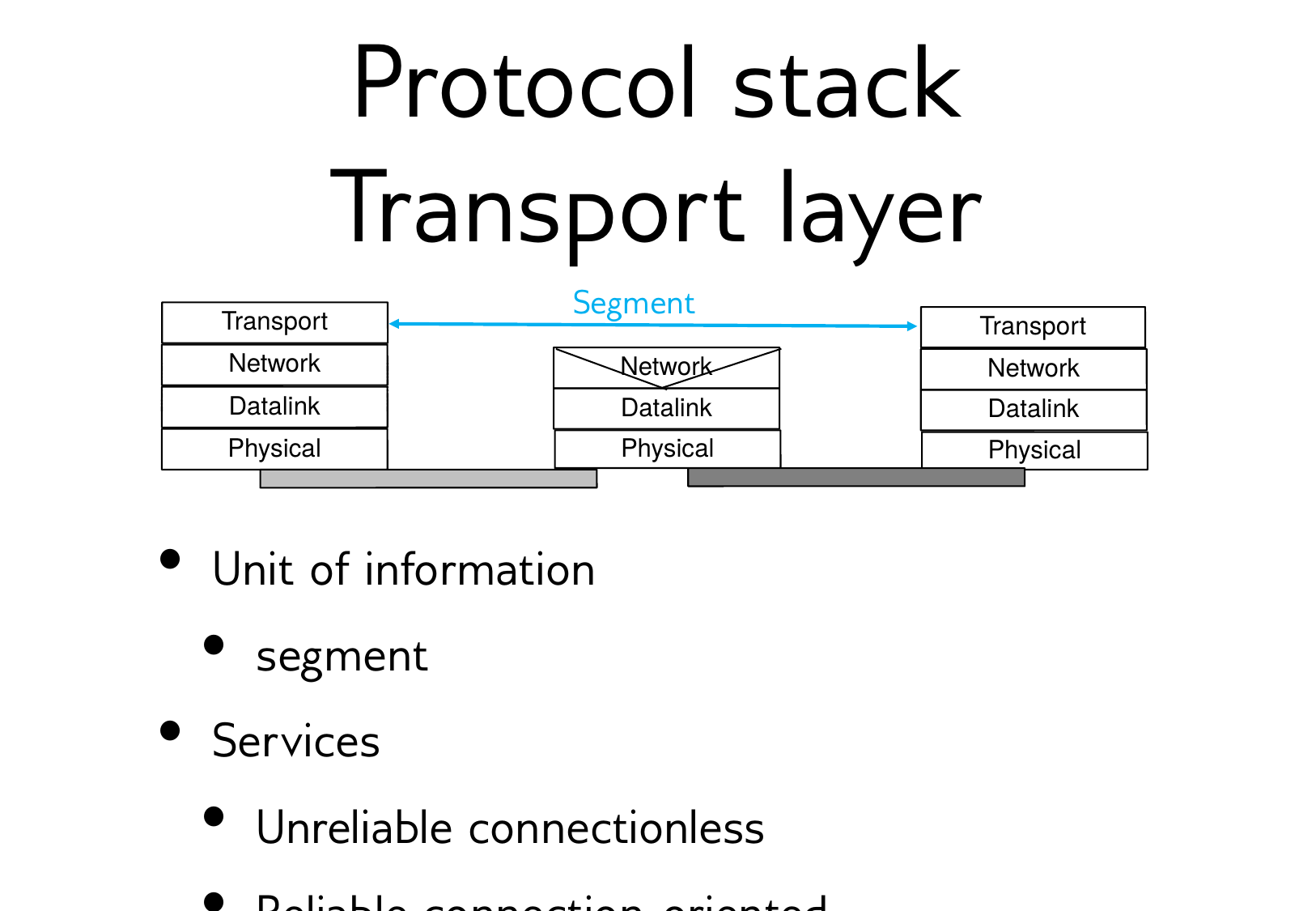

# Protocol stack Transport layer
Segment

Transport

Transport

Network

Network

Network

Datalink

Datalink

Datalink

Physical

Physical

Physical

Unit of information
segment
Services
Unreliable connectionless
Reliable connection-oriented